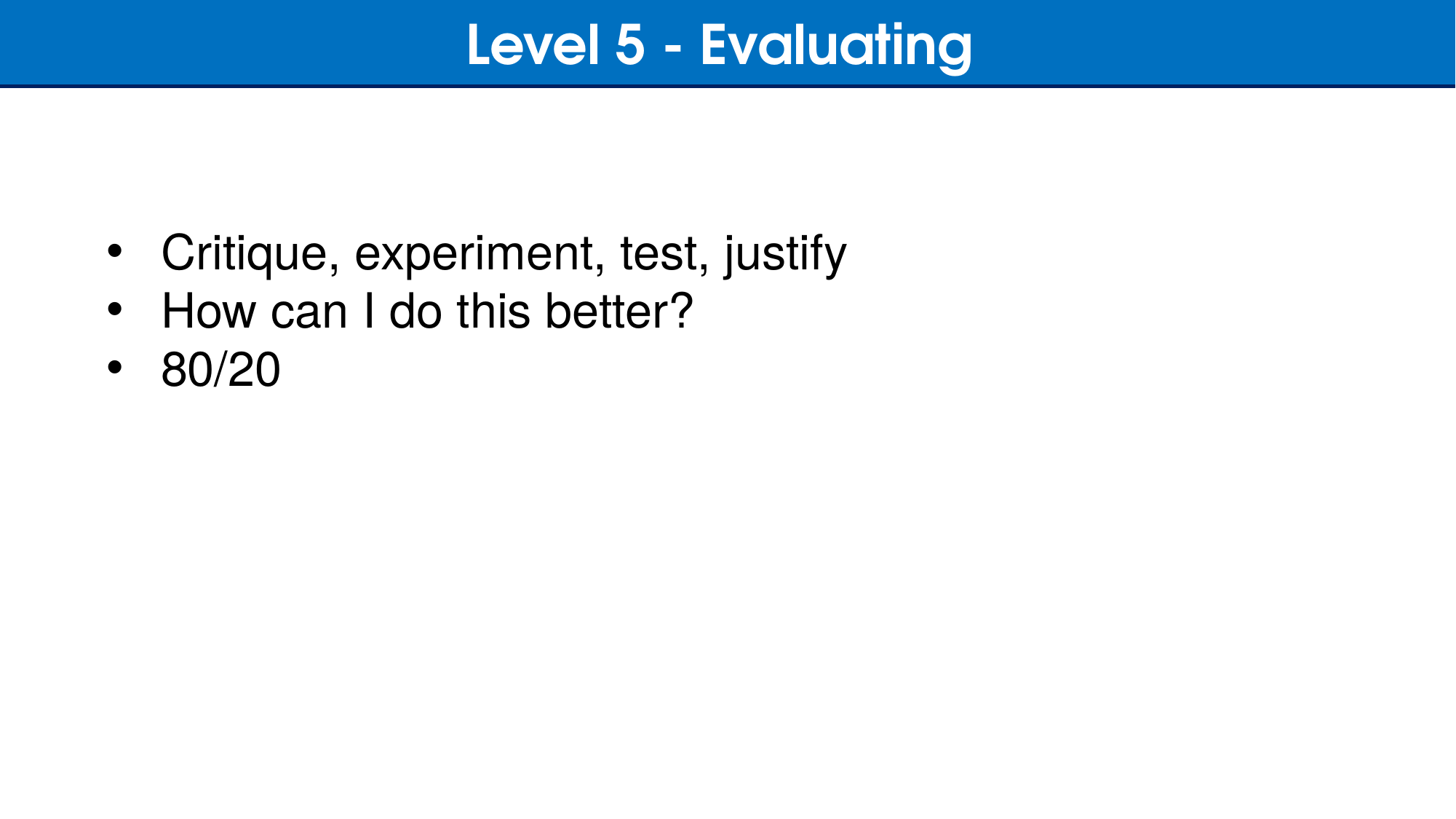

Level 5 - Evaluating
Critique, experiment, test, justify
How can I do this better?
80/20
12